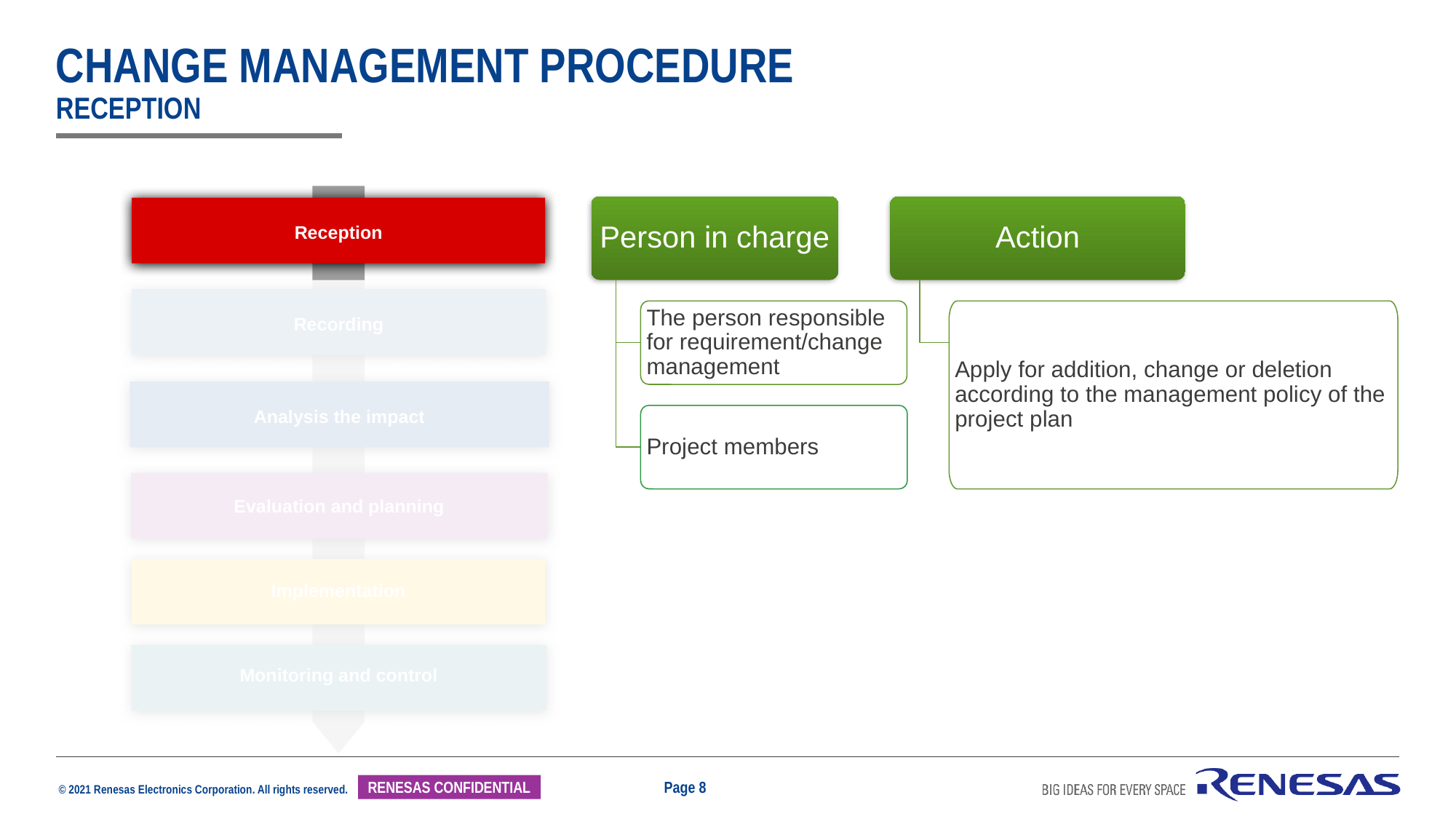

# change management procedure reception
Reception
Recording
Analysis the impact

Evaluation and planning
Implementation
Monitoring and control
Person in charge
Action

The person responsible for requirement/change management
Apply for addition, change or deletion according to the management policy of the project plan
Project members